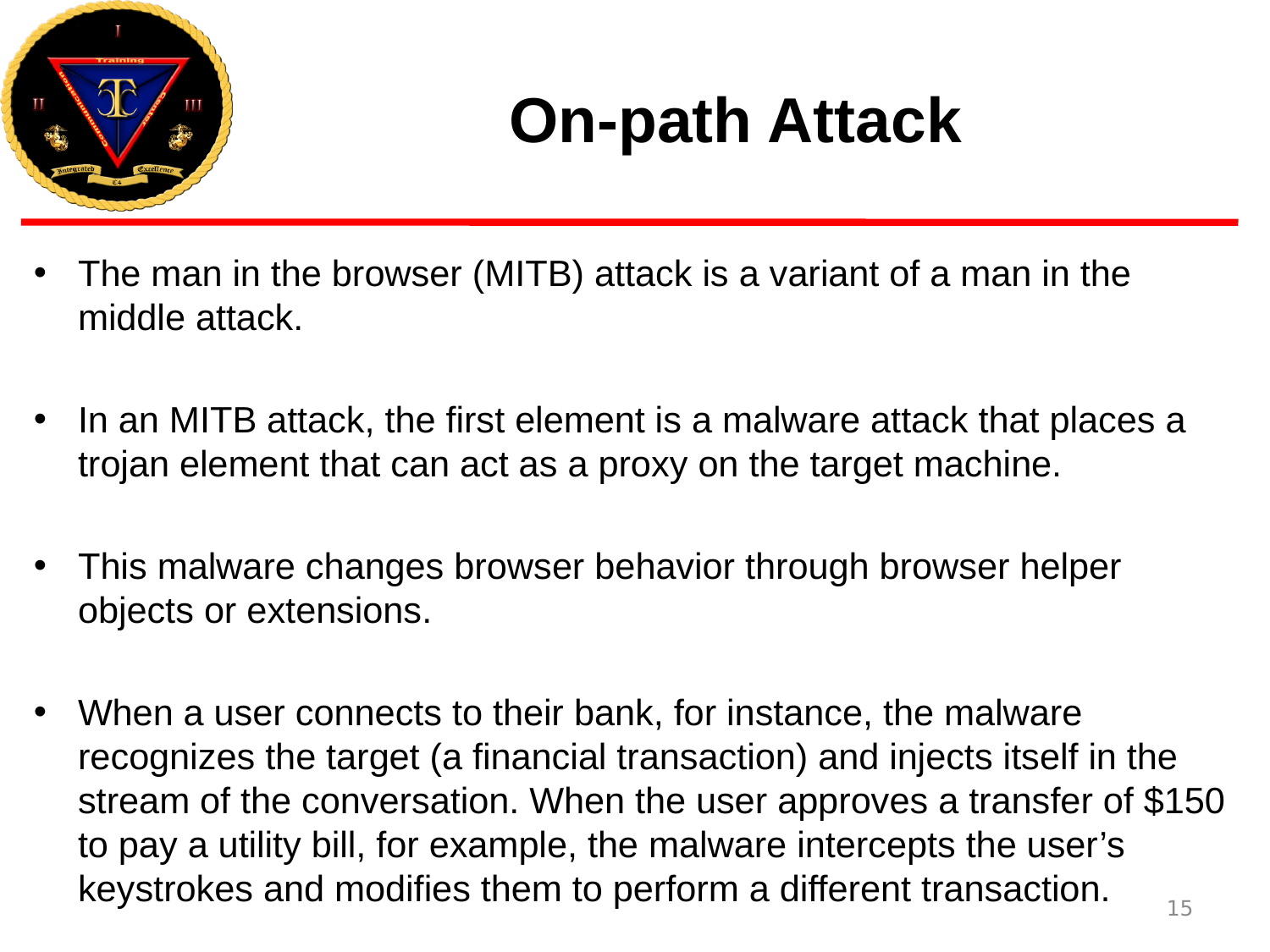

# On-path Attack
The man in the browser (MITB) attack is a variant of a man in the middle attack.

In an MITB attack, the first element is a malware attack that places a trojan element that can act as a proxy on the target machine.

This malware changes browser behavior through browser helper objects or extensions.

When a user connects to their bank, for instance, the malware recognizes the target (a financial transaction) and injects itself in the stream of the conversation. When the user approves a transfer of $150 to pay a utility bill, for example, the malware intercepts the user’s keystrokes and modifies them to perform a different transaction.
15